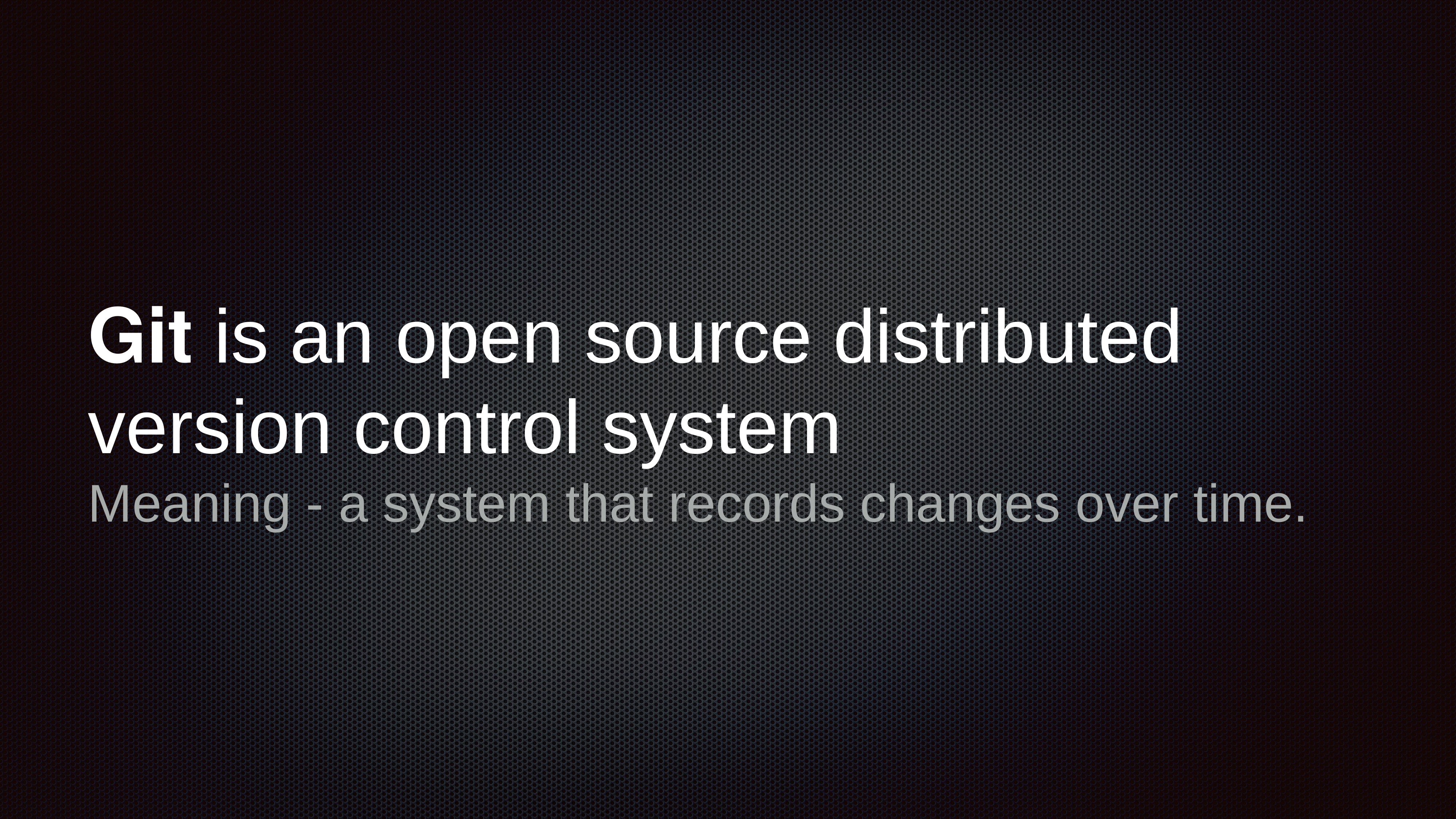

Git is an open source distributed version control system
Meaning - a system that records changes over time.